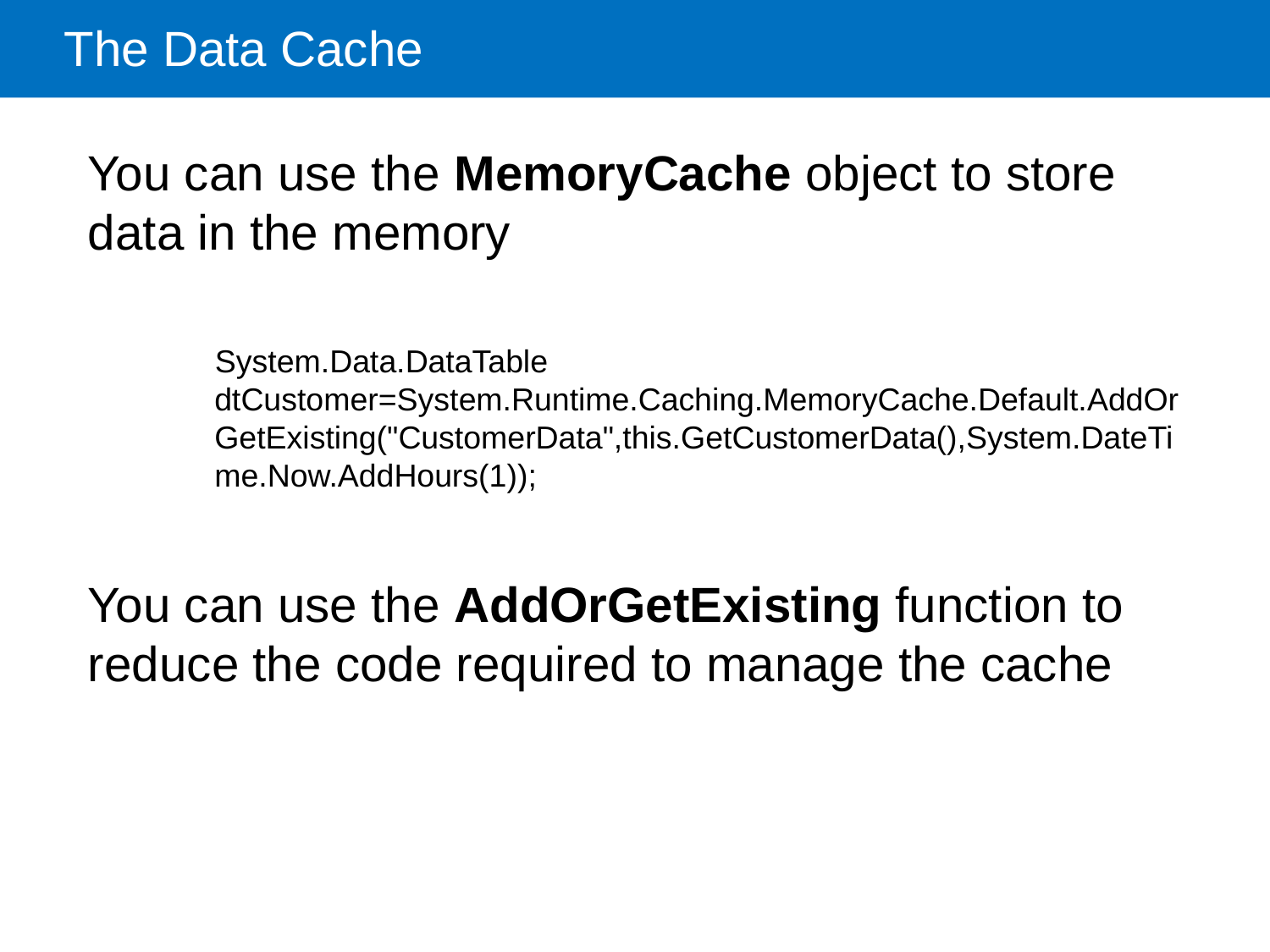

# The Data Cache
You can use the MemoryCache object to store data in the memory

System.Data.DataTable dtCustomer=System.Runtime.Caching.MemoryCache.Default.AddOrGetExisting("CustomerData",this.GetCustomerData(),System.DateTime.Now.AddHours(1));

You can use the AddOrGetExisting function to reduce the code required to manage the cache